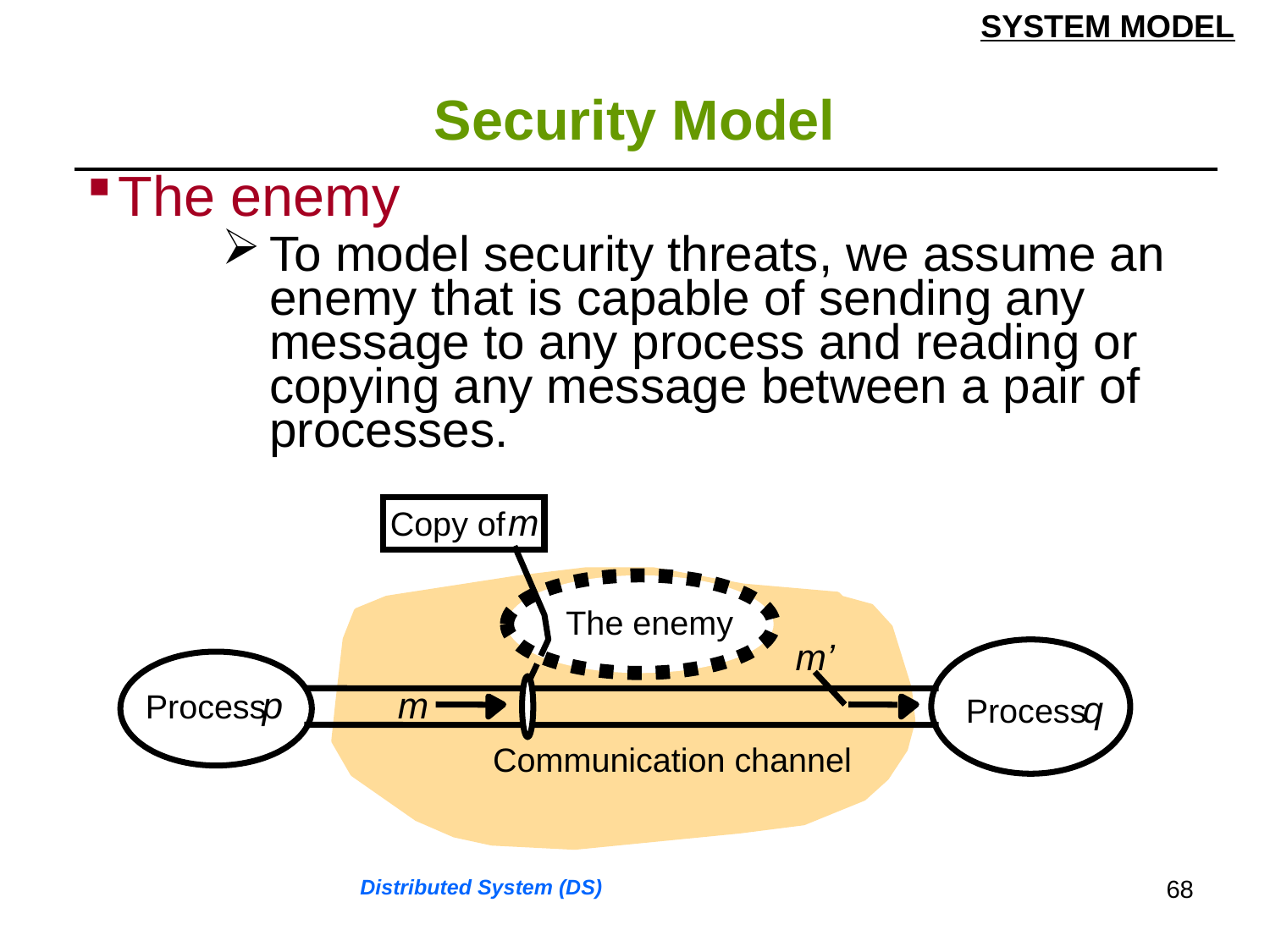

SYSTEM MODEL
# Security Model
| The enemy To model security threats, we assume an enemy that is capable of sending any message to any process and reading or copying any message between a pair of processes. |
| --- |

m
Copy of

The enemy
m’

p
m
Process
q

Process

Communication channel
68
Distributed System (DS)